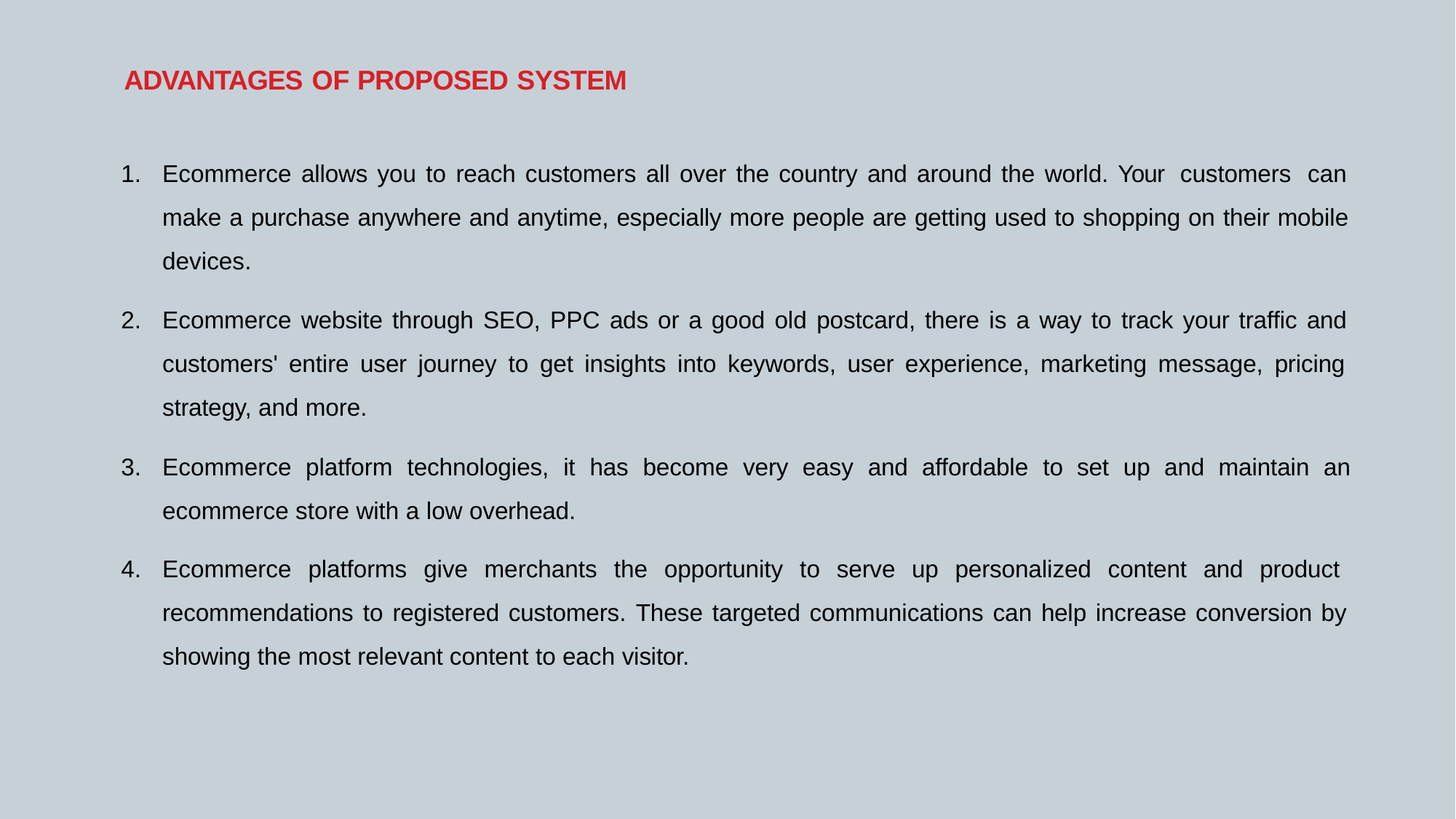

# ADVANTAGES OF PROPOSED SYSTEM
Ecommerce allows you to reach customers all over the country and around the world. Your customers can  make a purchase anywhere and anytime, especially more people are getting used to shopping on their mobile  devices.
Ecommerce website through SEO, PPC ads or a good old postcard, there is a way to track your traffic and  customers' entire user journey to get insights into keywords, user experience, marketing message, pricing  strategy, and more.

Ecommerce platform technologies, it has become very easy and affordable to  set up and maintain an
ecommerce store with a low overhead.
Ecommerce platforms give merchants the opportunity to serve up personalized content and product  recommendations to registered customers. These targeted communications can help increase conversion by  showing the most relevant content to each visitor.